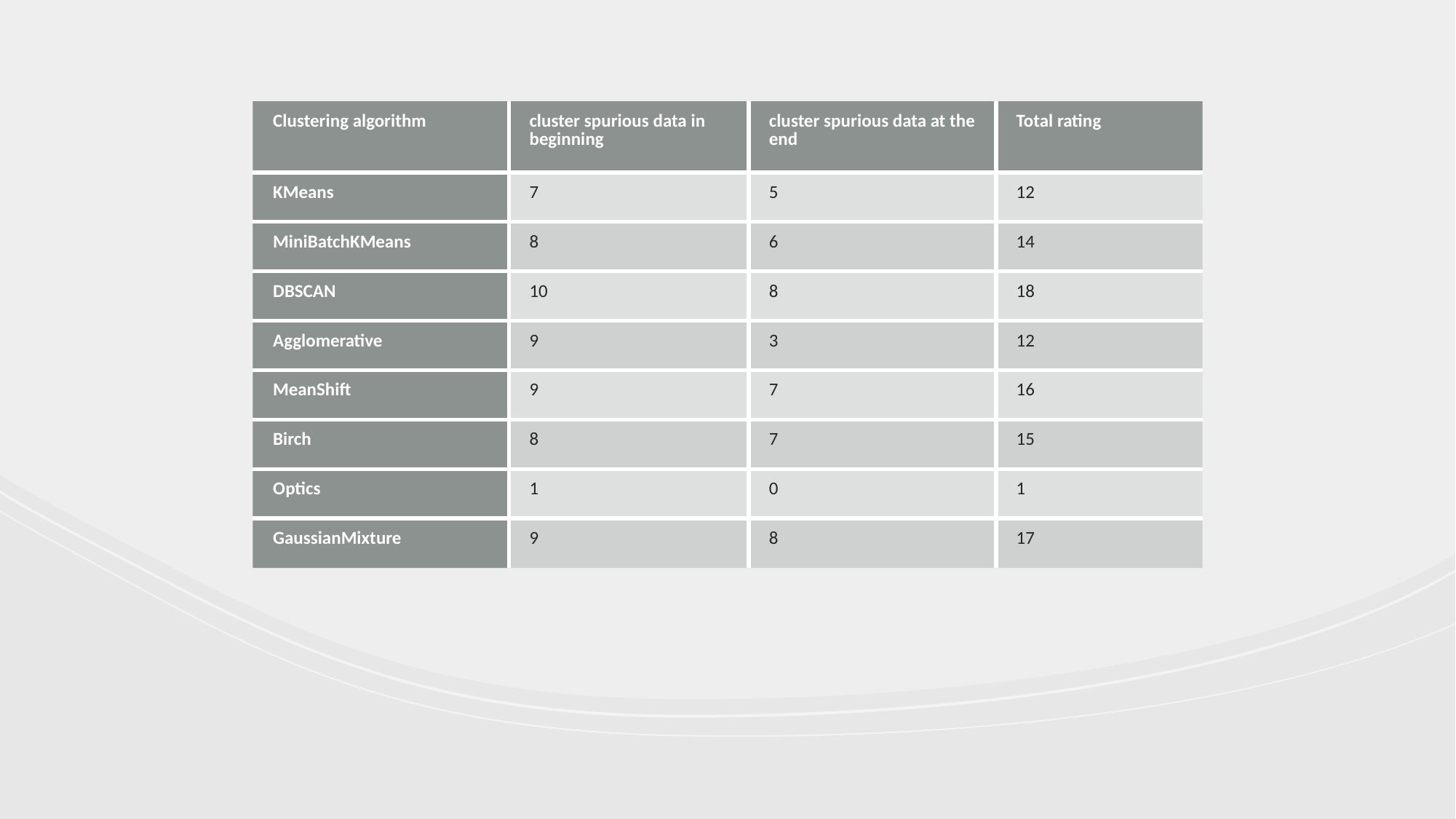

| Clustering algorithm | cluster spurious data in beginning | cluster spurious data at the end | Total rating |
| --- | --- | --- | --- |
| KMeans | 7 | 5 | 12 |
| MiniBatchKMeans | 8 | 6 | 14 |
| DBSCAN | 10 | 8 | 18 |
| Agglomerative | 9 | 3 | 12 |
| MeanShift | 9 | 7 | 16 |
| Birch | 8 | 7 | 15 |
| Optics | 1 | 0 | 1 |
| GaussianMixture | 9 | 8 | 17 |